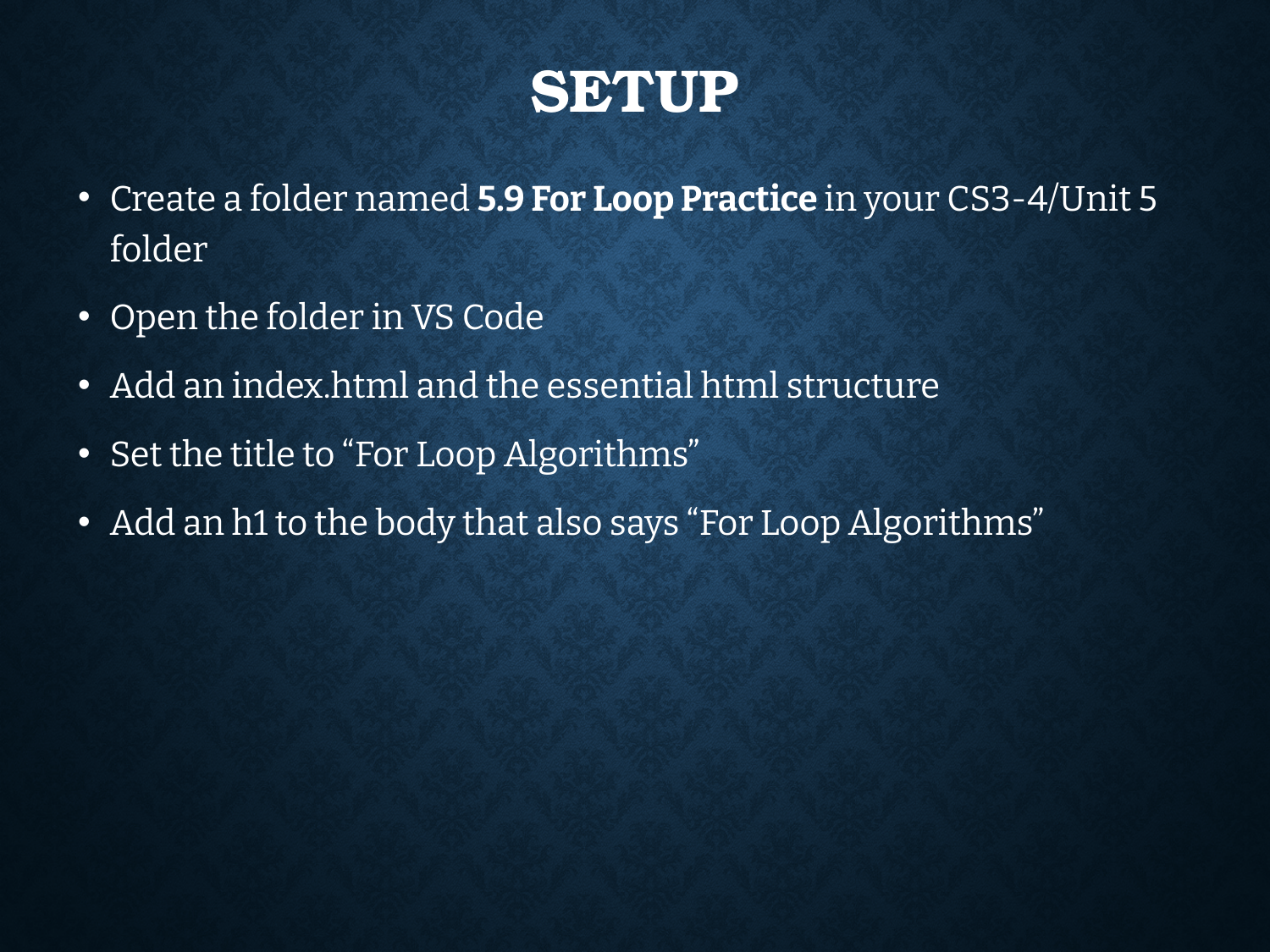

# Setup
Create a folder named 5.9 For Loop Practice in your CS3-4/Unit 5 folder
Open the folder in VS Code
Add an index.html and the essential html structure
Set the title to “For Loop Algorithms”
Add an h1 to the body that also says “For Loop Algorithms”